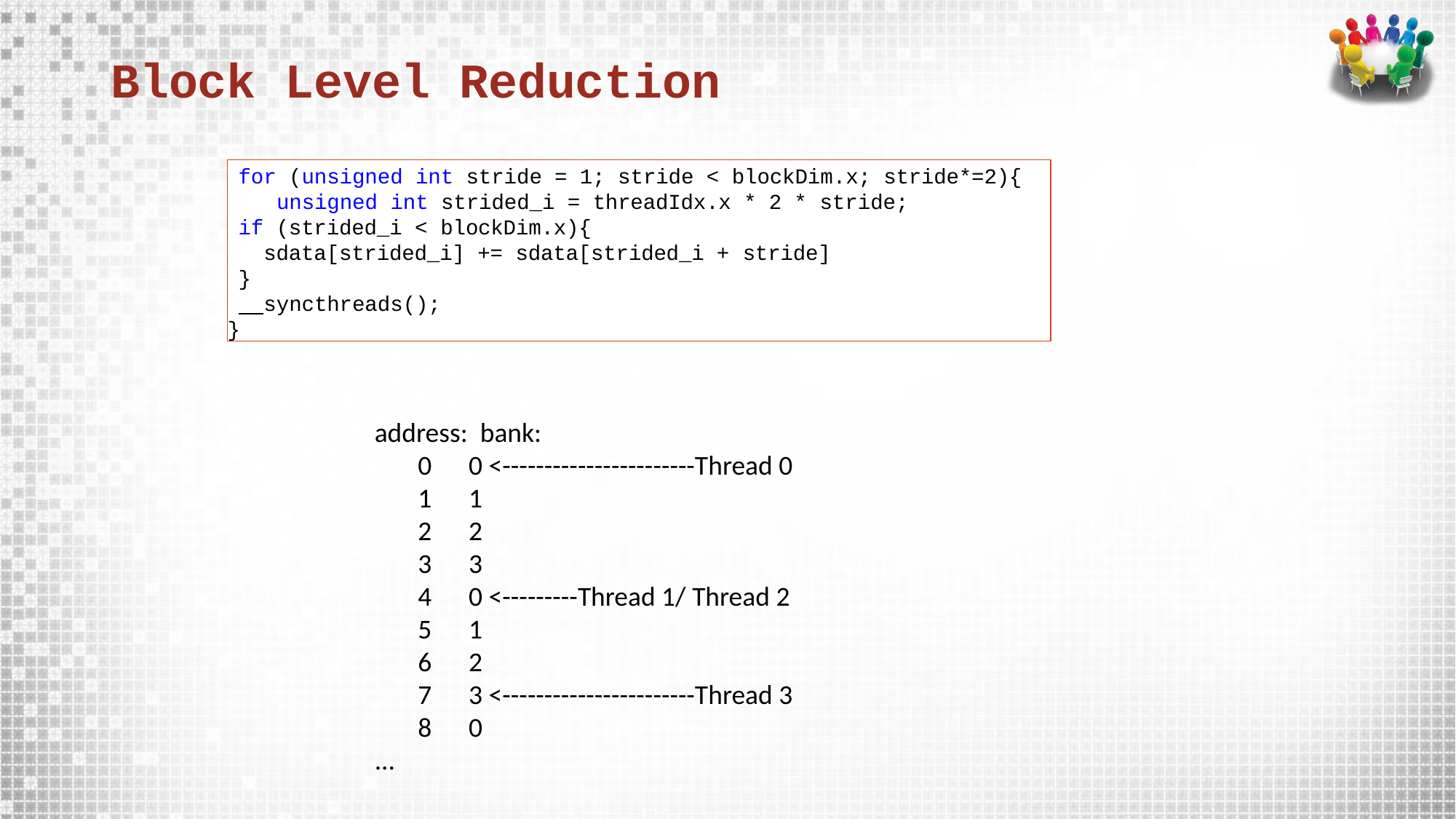

# Block Level Reduction
for (unsigned int stride = 1; stride < blockDim.x; stride*=2){  unsigned int strided_i = threadIdx.x * 2 * stride;
if (strided_i < blockDim.x){
sdata[strided_i] += sdata[strided_i + stride]
}
  syncthreads();
}
address:  bank:
       0      0 <-----------------------Thread 0
       1      1
       2      2
       3      3
       4      0 <---------Thread 1/ Thread 2
       5      1
       6      2
       7      3 <-----------------------Thread 3
       8      0
...